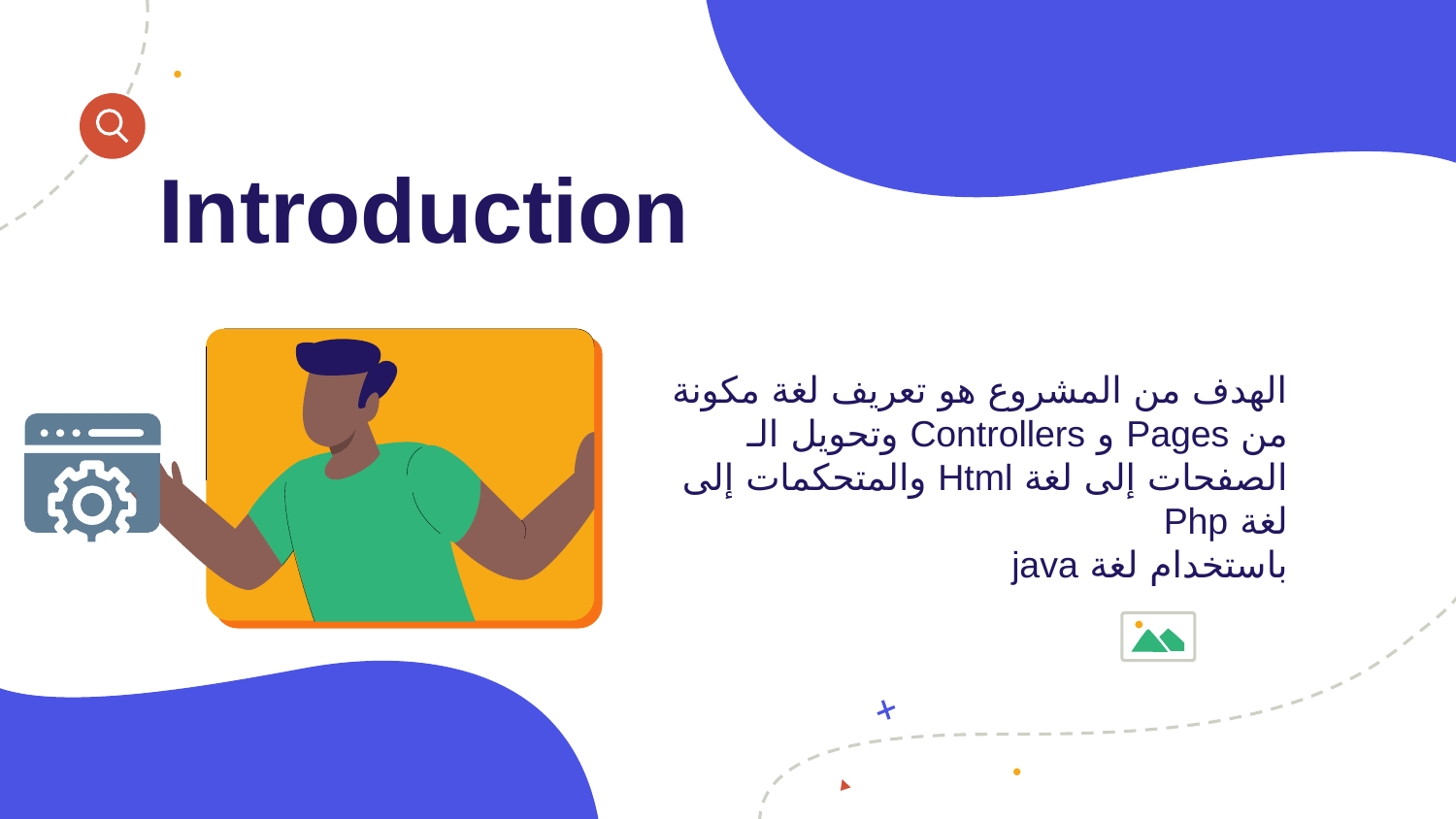

# Introduction

الهدف من المشروع هو تعريف لغة مكونة من Pages و Controllers وتحويل الـ  الصفحات إلى لغة Html والمتحكمات إلى لغة Php
باستخدام لغة java